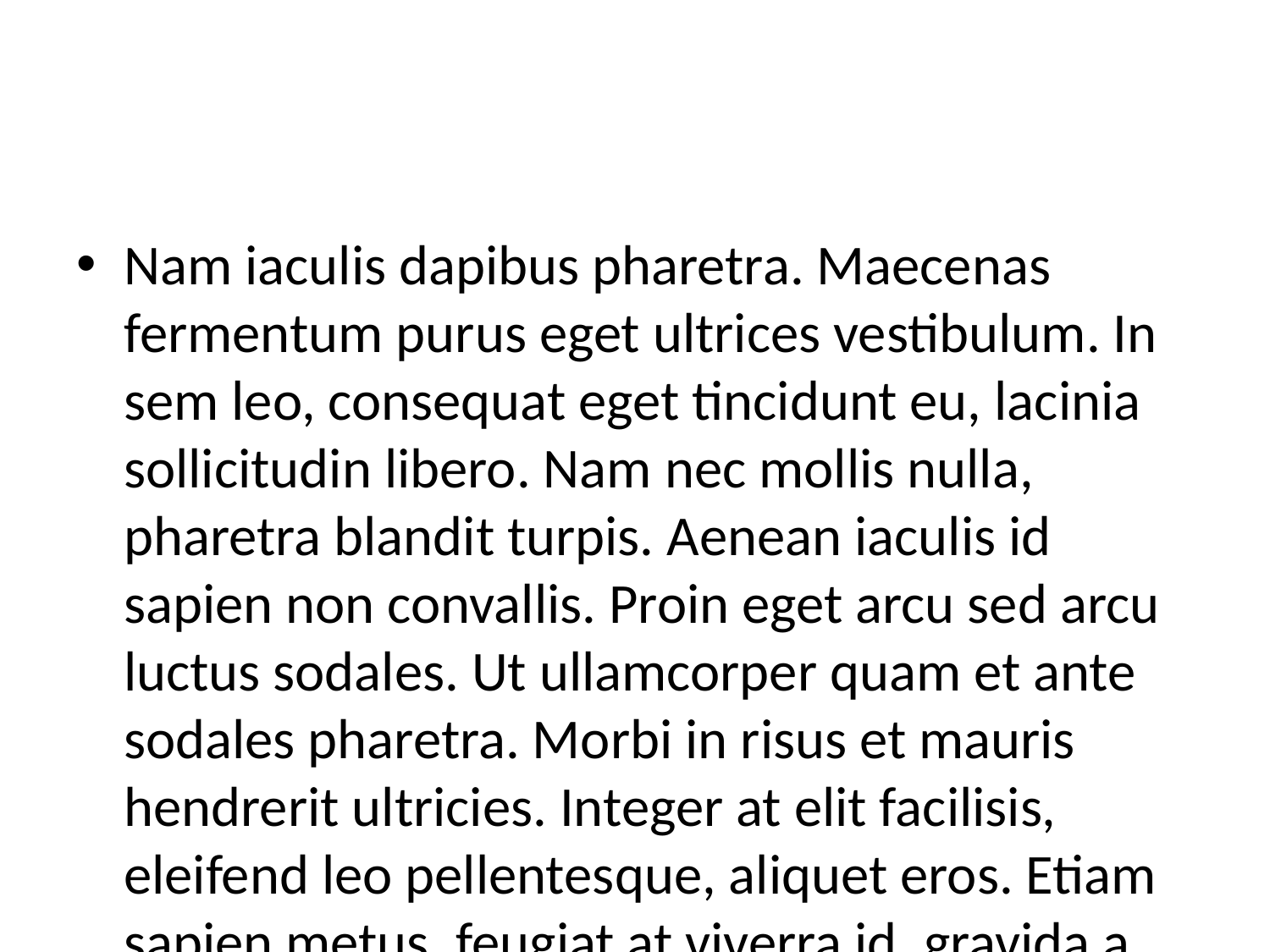

#
Nam iaculis dapibus pharetra. Maecenas fermentum purus eget ultrices vestibulum. In sem leo, consequat eget tincidunt eu, lacinia sollicitudin libero. Nam nec mollis nulla, pharetra blandit turpis. Aenean iaculis id sapien non convallis. Proin eget arcu sed arcu luctus sodales. Ut ullamcorper quam et ante sodales pharetra. Morbi in risus et mauris hendrerit ultricies. Integer at elit facilisis, eleifend leo pellentesque, aliquet eros. Etiam sapien metus, feugiat at viverra id, gravida a eros.